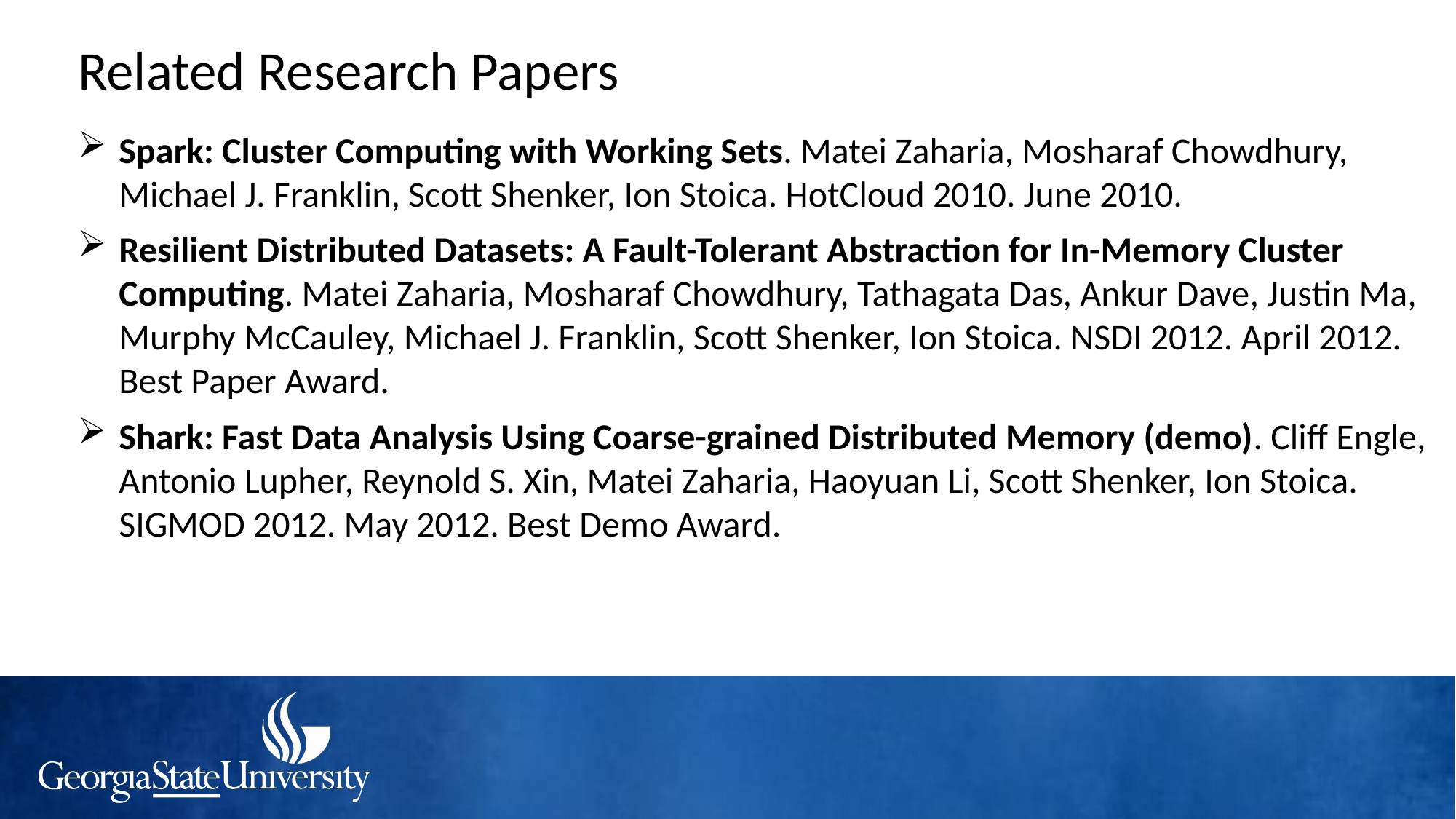

# Related Research Papers
Spark: Cluster Computing with Working Sets. Matei Zaharia, Mosharaf Chowdhury, Michael J. Franklin, Scott Shenker, Ion Stoica. HotCloud 2010. June 2010.
Resilient Distributed Datasets: A Fault-Tolerant Abstraction for In-Memory Cluster Computing. Matei Zaharia, Mosharaf Chowdhury, Tathagata Das, Ankur Dave, Justin Ma, Murphy McCauley, Michael J. Franklin, Scott Shenker, Ion Stoica. NSDI 2012. April 2012. Best Paper Award.
Shark: Fast Data Analysis Using Coarse-grained Distributed Memory (demo). Cliff Engle, Antonio Lupher, Reynold S. Xin, Matei Zaharia, Haoyuan Li, Scott Shenker, Ion Stoica. SIGMOD 2012. May 2012. Best Demo Award.